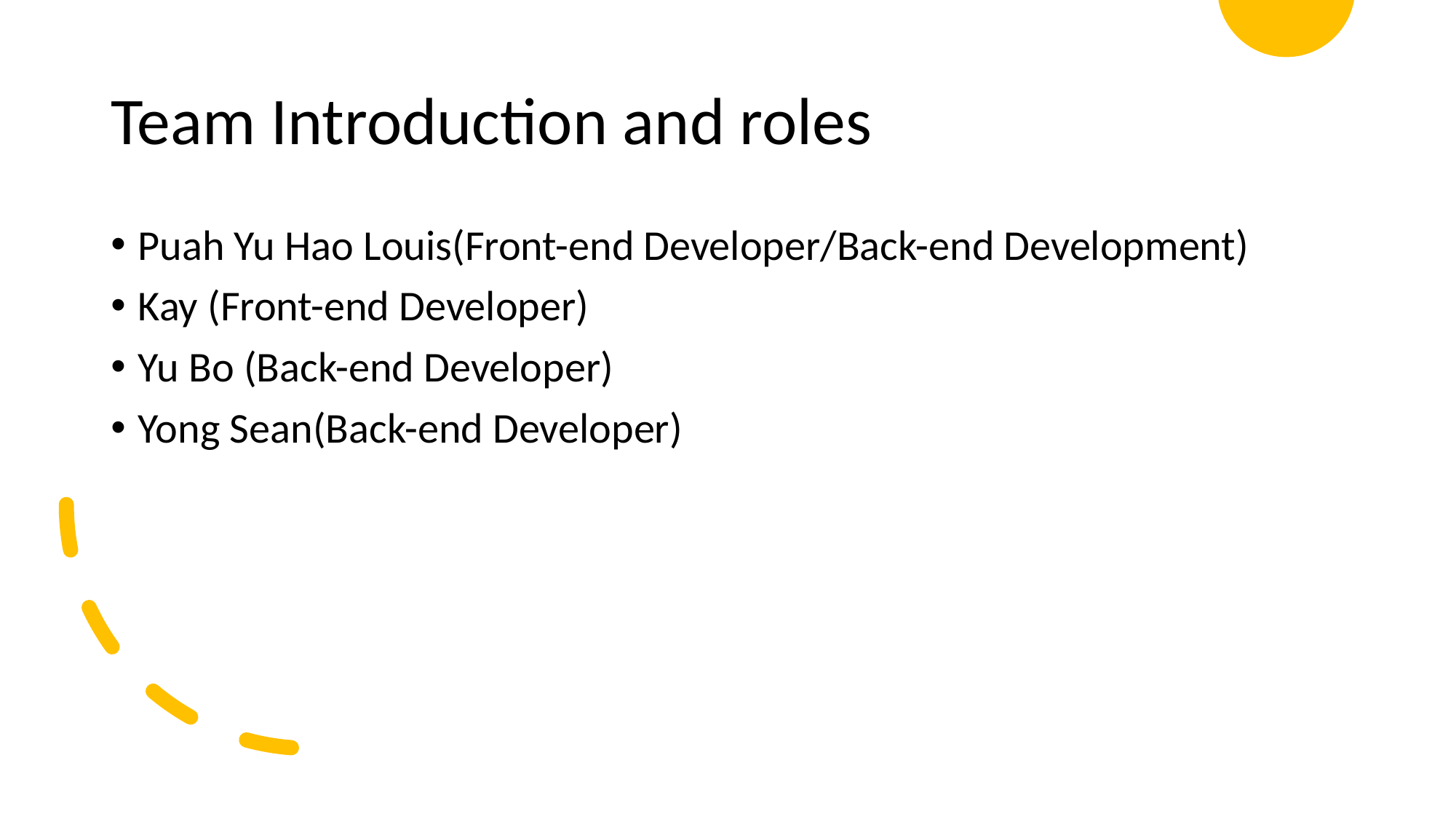

# Team Introduction and roles
Puah Yu Hao Louis(Front-end Developer/Back-end Development)
Kay (Front-end Developer)
Yu Bo (Back-end Developer)
Yong Sean(Back-end Developer)